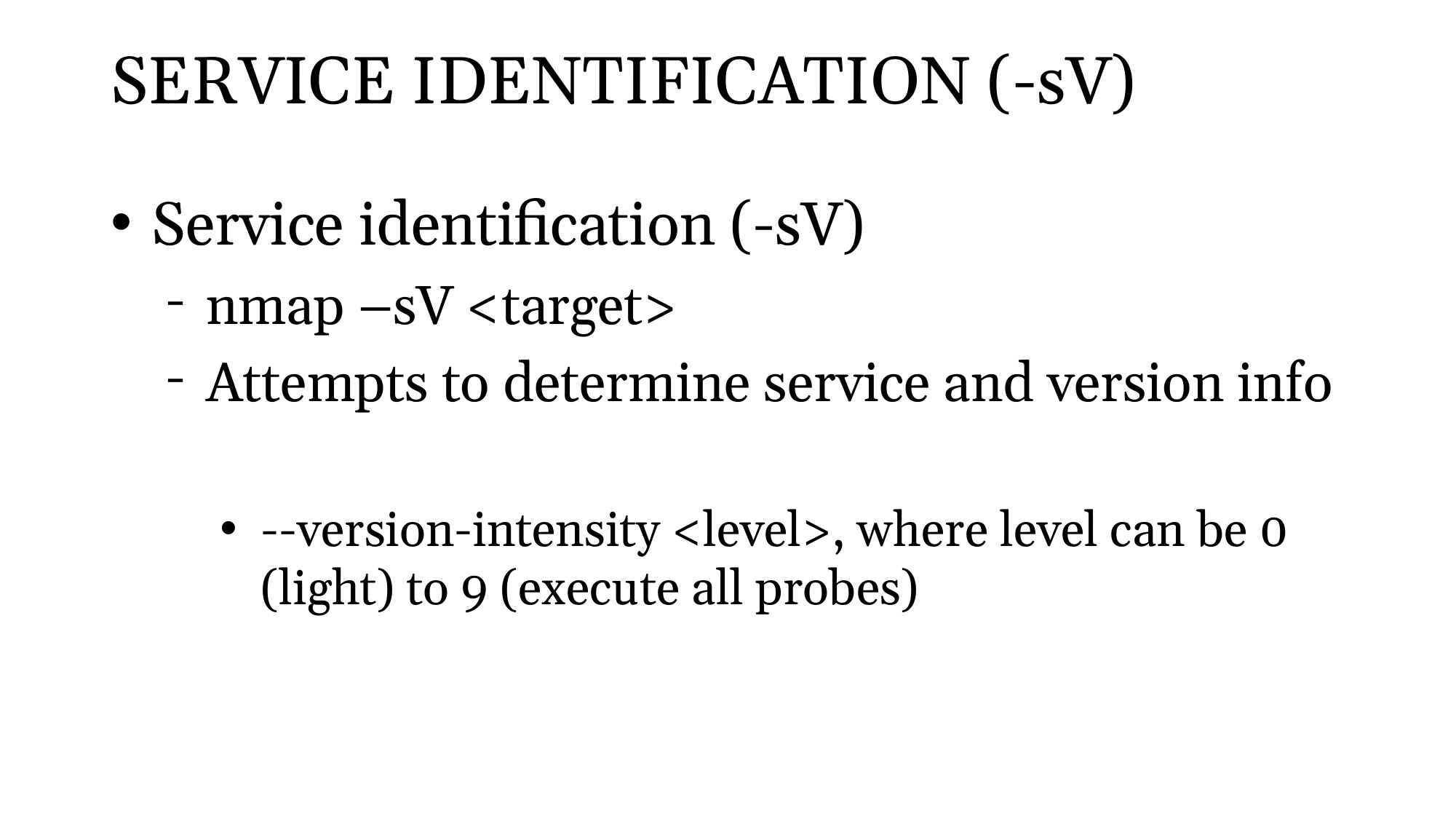

# SERVICE IDENTIFICATION (-sV)
Service identification (-sV)
nmap –sV <target>
Attempts to determine service and version info
--version-intensity <level>, where level can be 0 (light) to 9 (execute all probes)